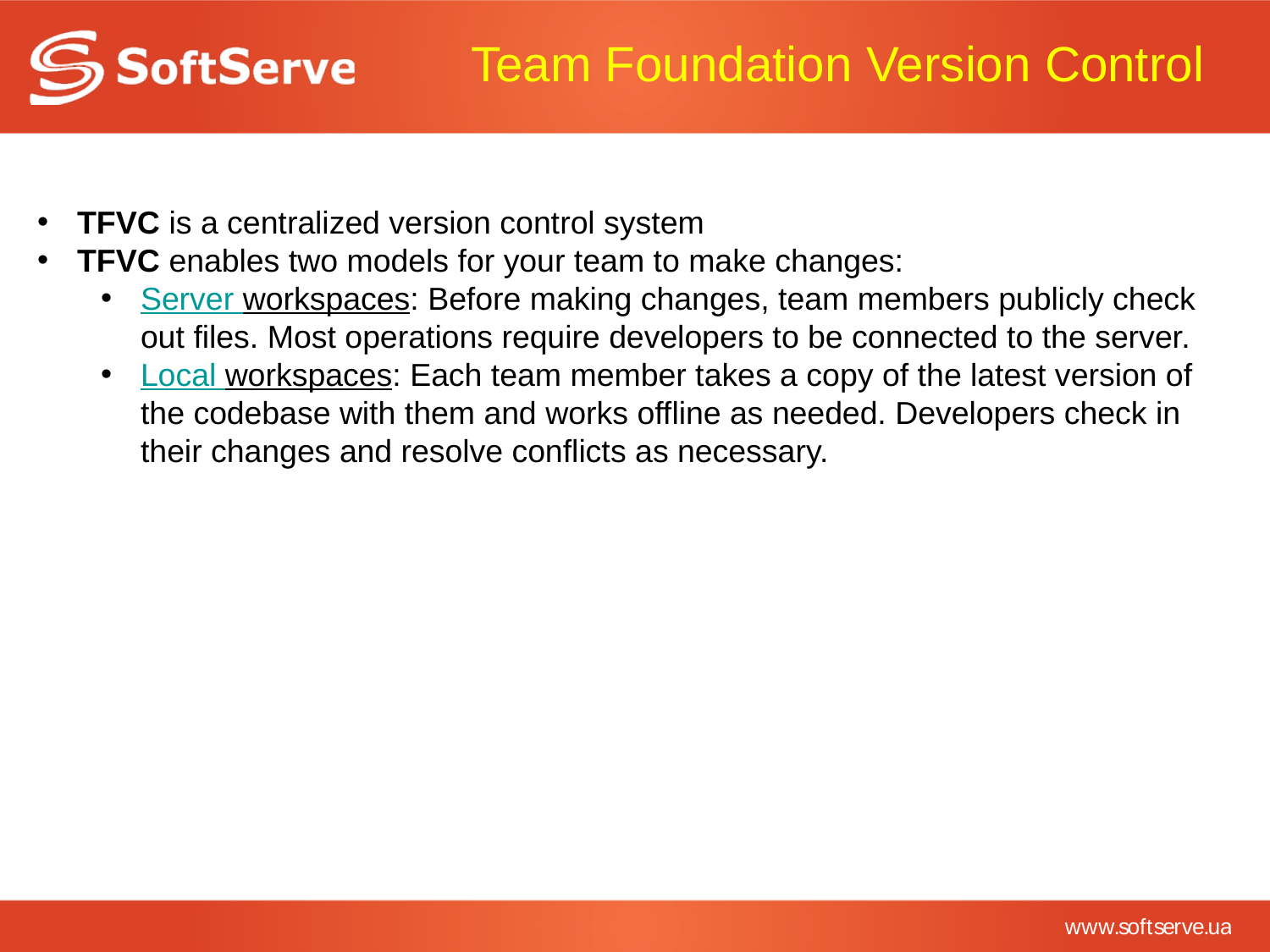

# Team Foundation Version Control
TFVC is a centralized version control system
TFVC enables two models for your team to make changes:
Server workspaces: Before making changes, team members publicly check out files. Most operations require developers to be connected to the server.
Local workspaces: Each team member takes a copy of the latest version of the codebase with them and works offline as needed. Developers check in their changes and resolve conflicts as necessary.